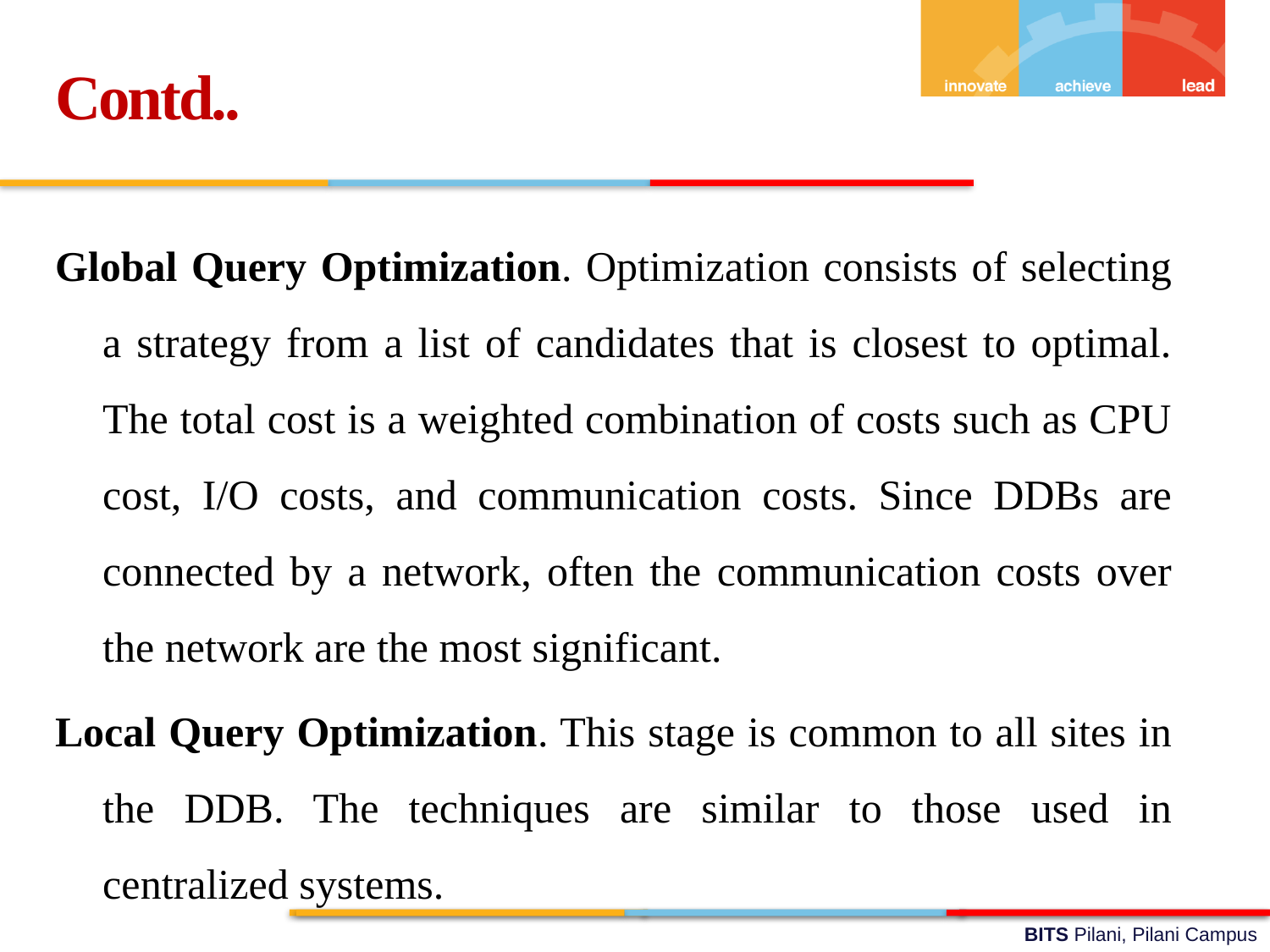

Contd..
Global Query Optimization. Optimization consists of selecting a strategy from a list of candidates that is closest to optimal. The total cost is a weighted combination of costs such as CPU cost, I/O costs, and communication costs. Since DDBs are connected by a network, often the communication costs over the network are the most significant.
Local Query Optimization. This stage is common to all sites in the DDB. The techniques are similar to those used in centralized systems.